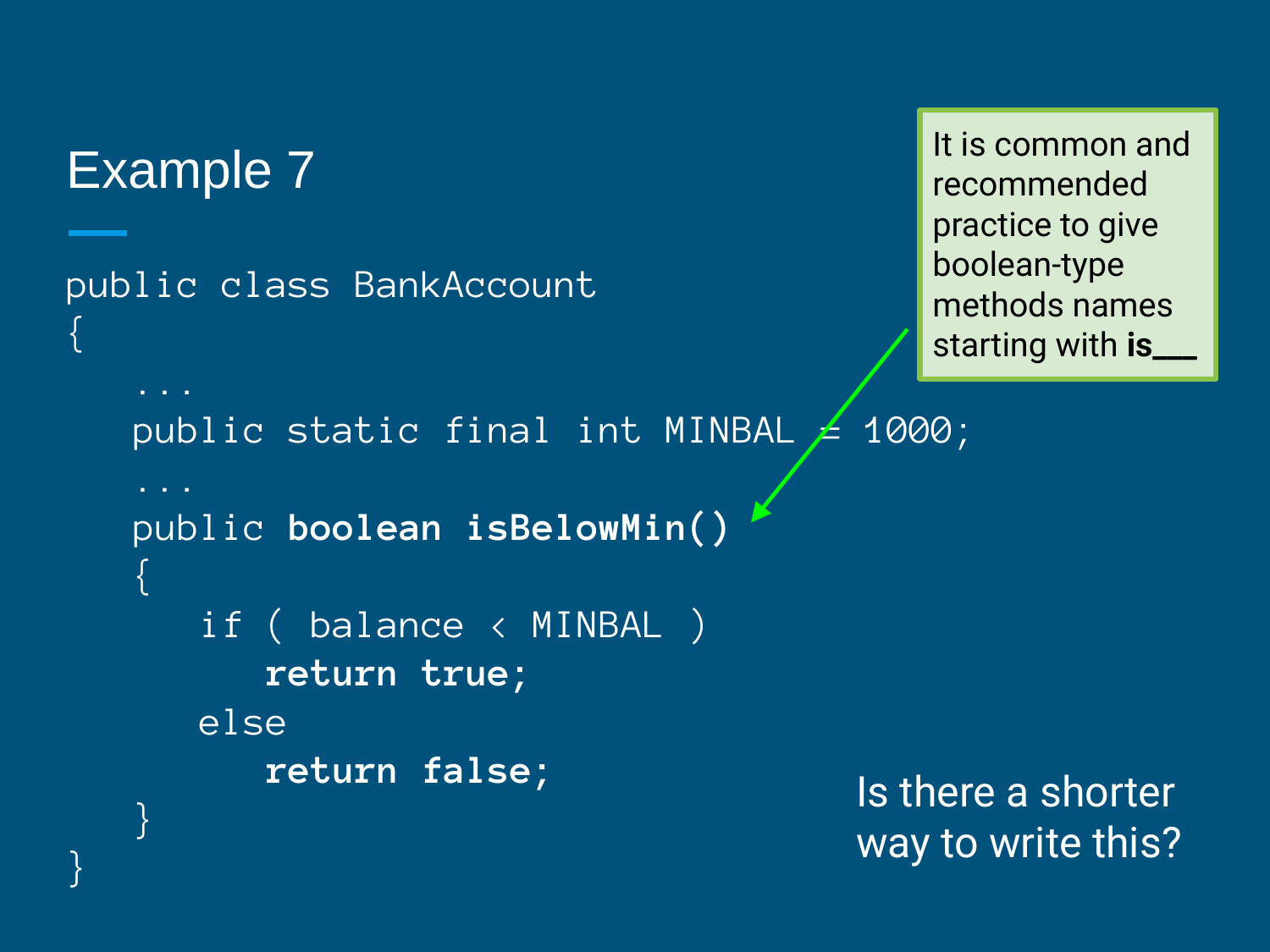

# Example 7
It is common and recommended practice to give boolean-type methods names starting with is___
public class BankAccount
{
   ...
   public static final int MINBAL = 1000;
   ...
   public boolean isBelowMin()
   {
      if ( balance < MINBAL )
         return true;
      else
         return false;
   }
}
Is there a shorter way to write this?